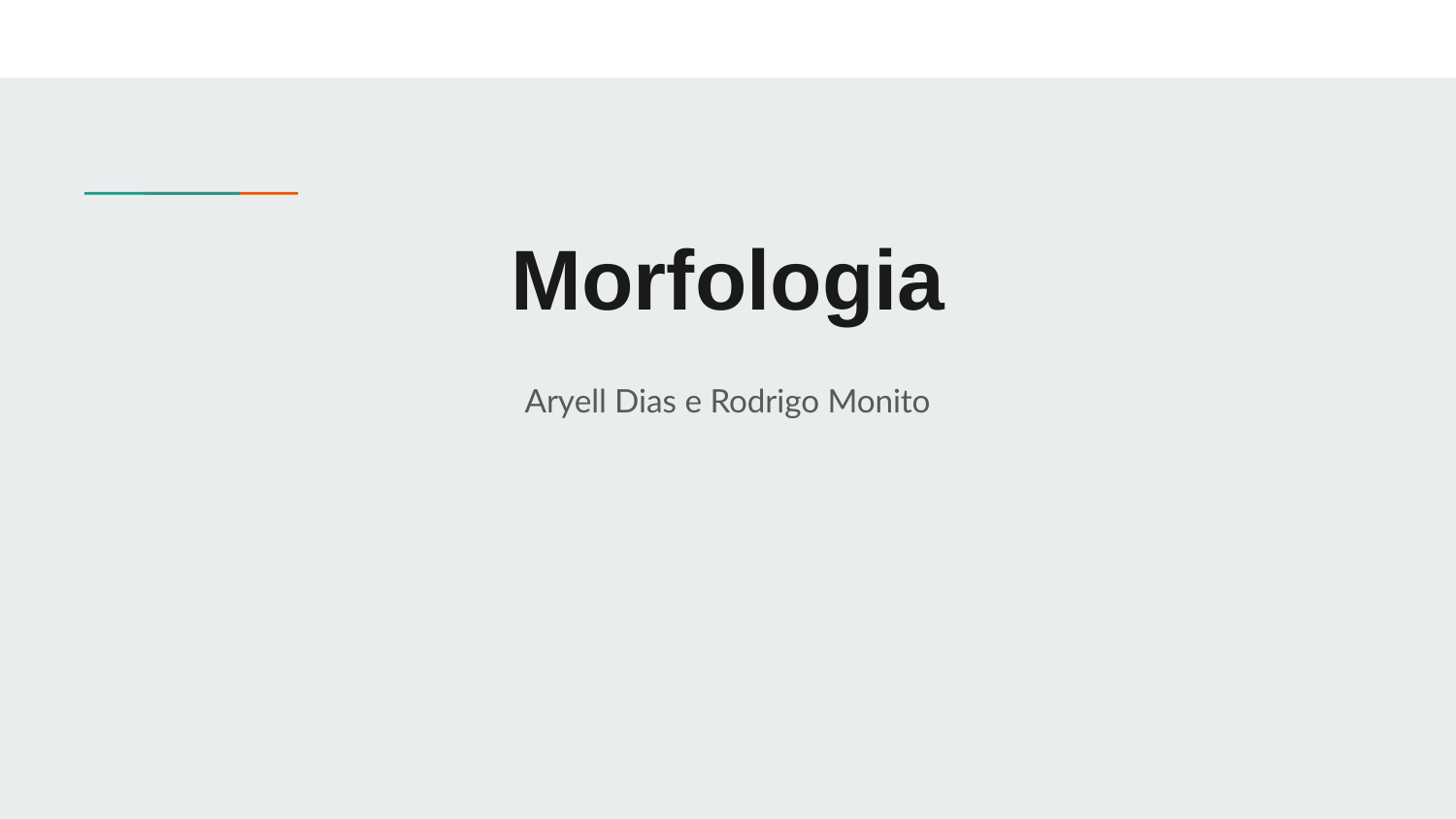

# Morfologia
Aryell Dias e Rodrigo Monito